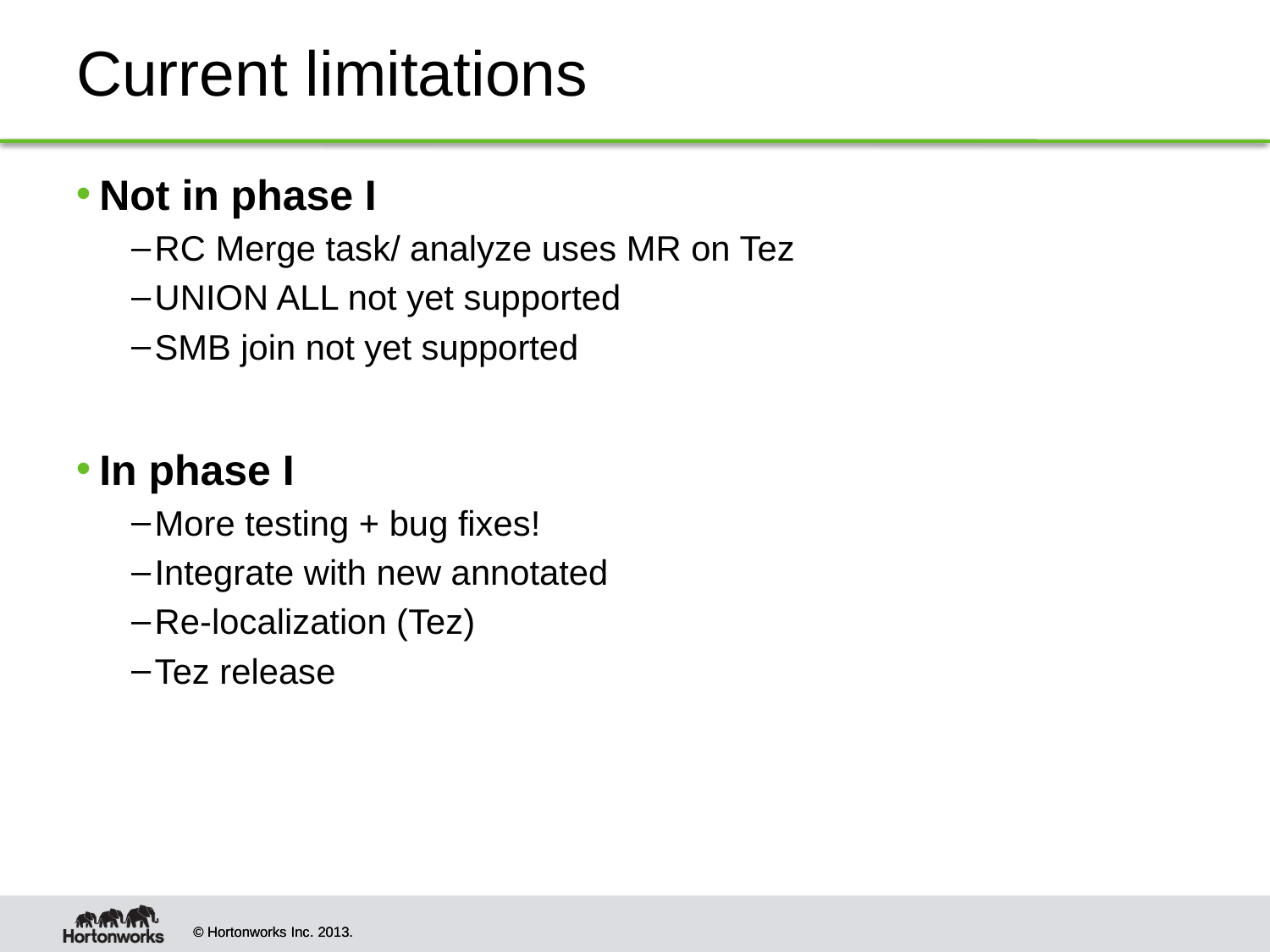

# Current limitations
Not in phase I
RC Merge task/ analyze uses MR on Tez
UNION ALL not yet supported
SMB join not yet supported

In phase I
More testing + bug fixes!
Integrate with new annotated
Re-localization (Tez)
Tez release